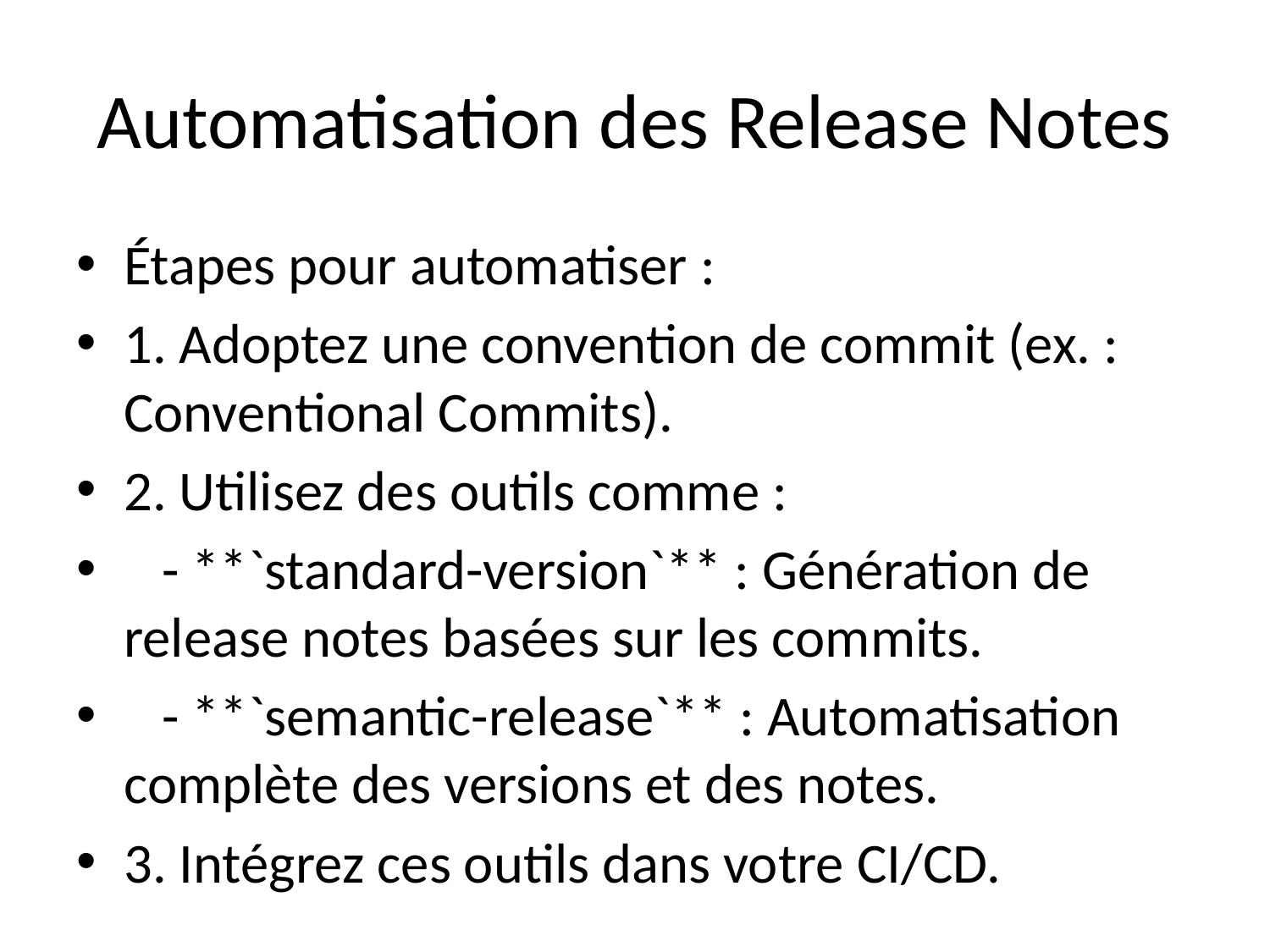

# Automatisation des Release Notes
Étapes pour automatiser :
1. Adoptez une convention de commit (ex. : Conventional Commits).
2. Utilisez des outils comme :
   - **`standard-version`** : Génération de release notes basées sur les commits.
   - **`semantic-release`** : Automatisation complète des versions et des notes.
3. Intégrez ces outils dans votre CI/CD.